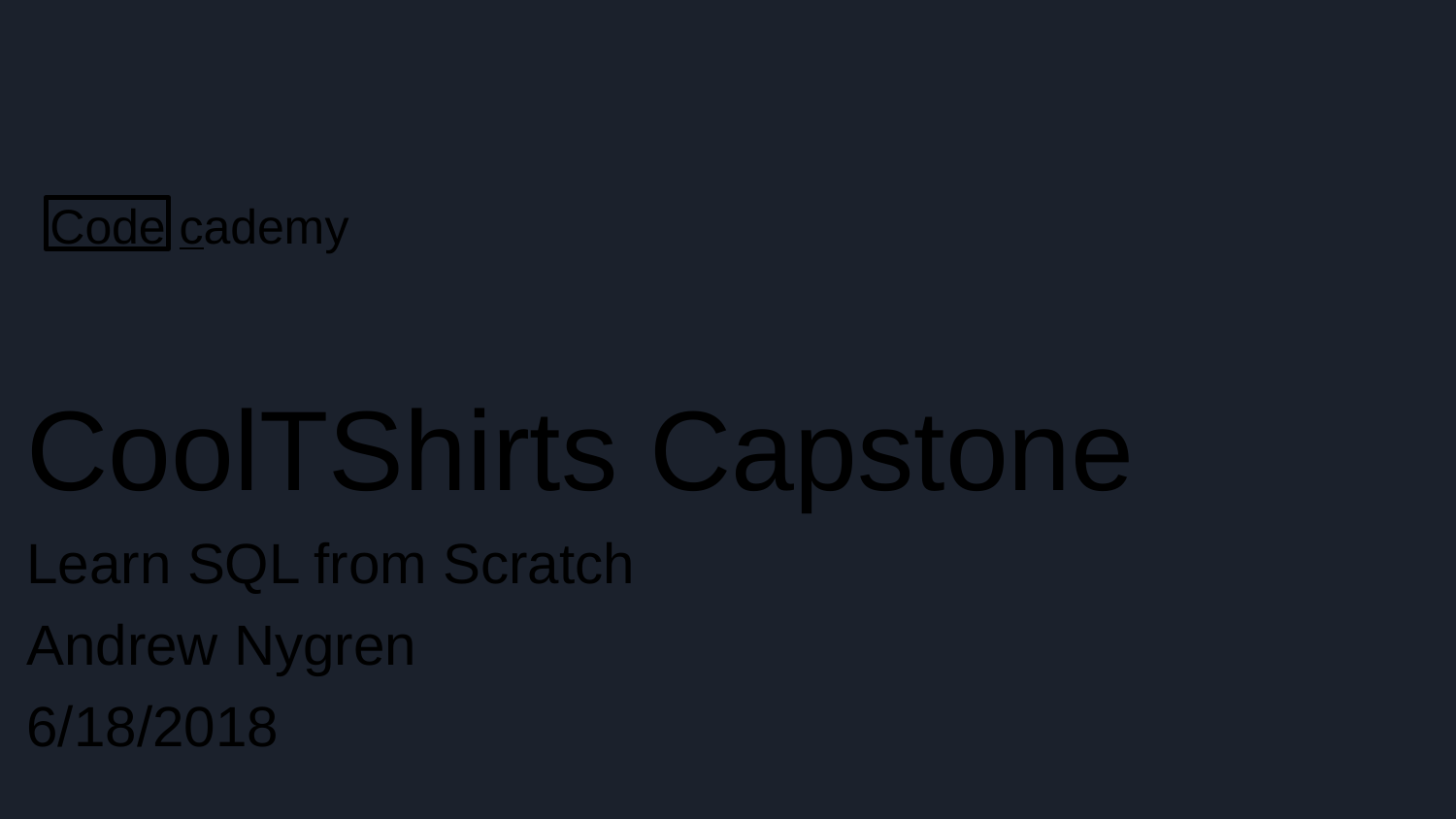

Code    cademy

CoolTShirts Capstone
Learn SQL from Scratch
Andrew Nygren
6/18/2018